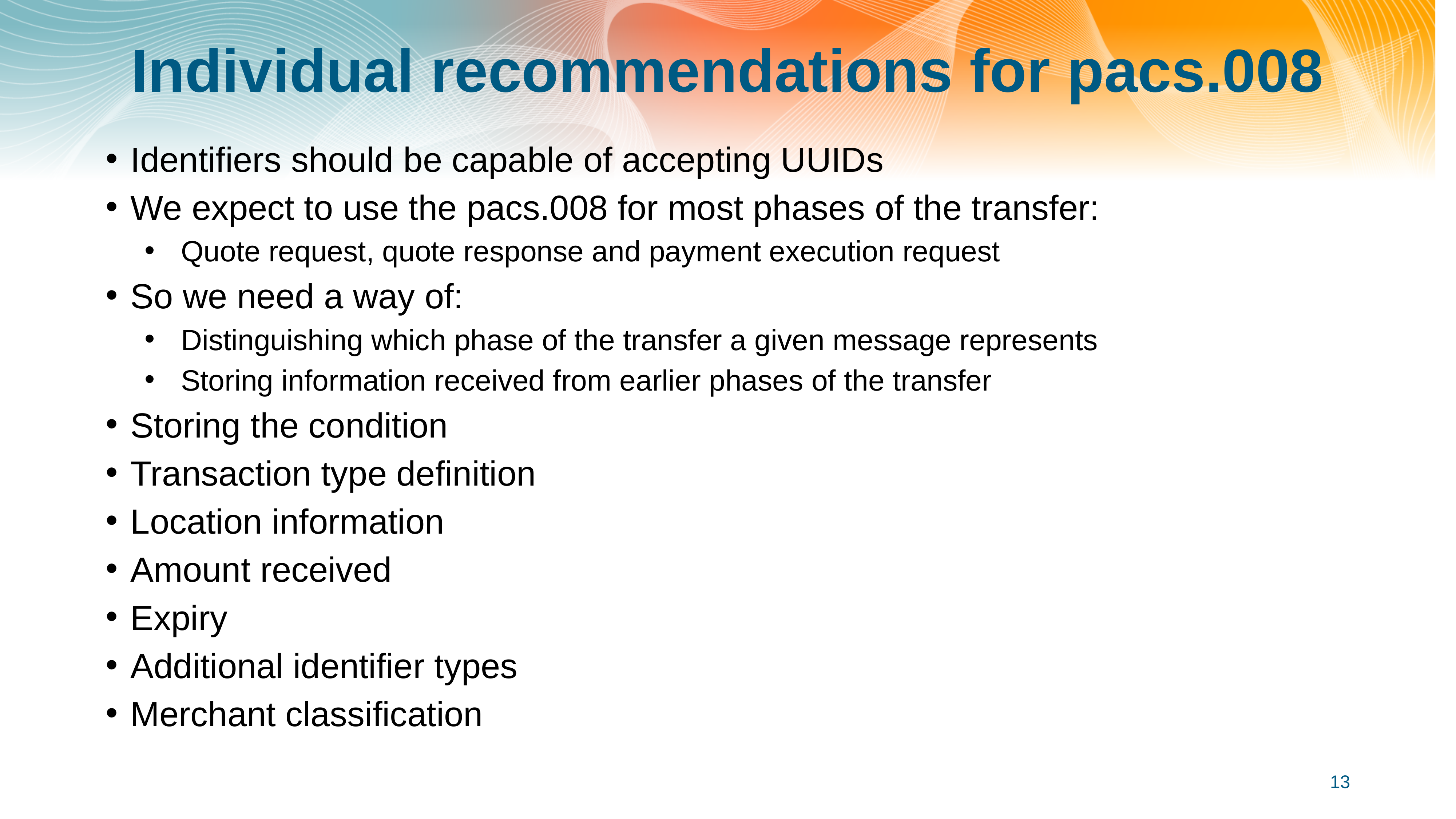

# Individual recommendations for pacs.008
Identifiers should be capable of accepting UUIDs
We expect to use the pacs.008 for most phases of the transfer:
Quote request, quote response and payment execution request
So we need a way of:
Distinguishing which phase of the transfer a given message represents
Storing information received from earlier phases of the transfer
Storing the condition
Transaction type definition
Location information
Amount received
Expiry
Additional identifier types
Merchant classification

13